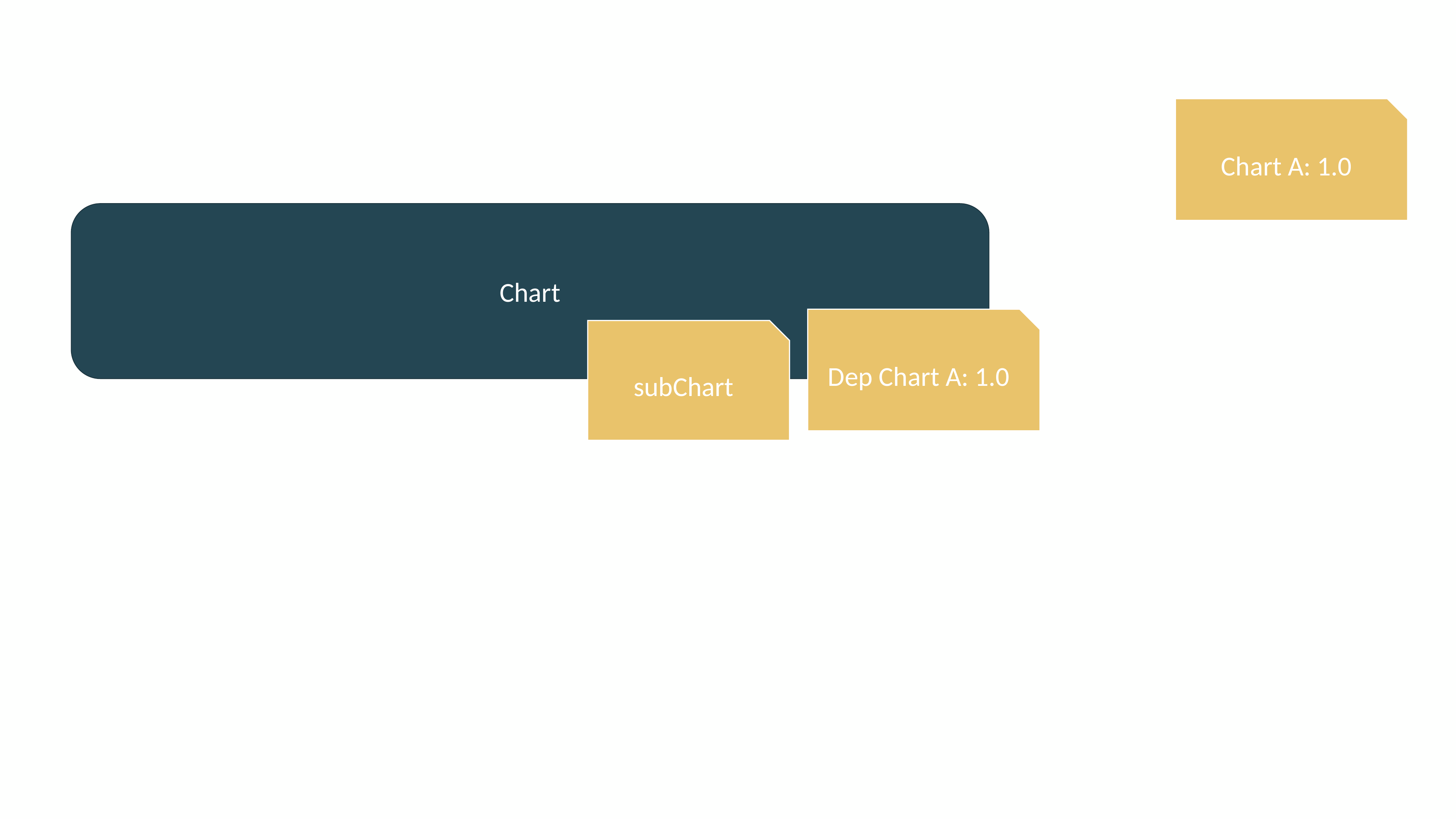

Chart A: 1.0
Chart
Dep Chart A: 1.0
subChart